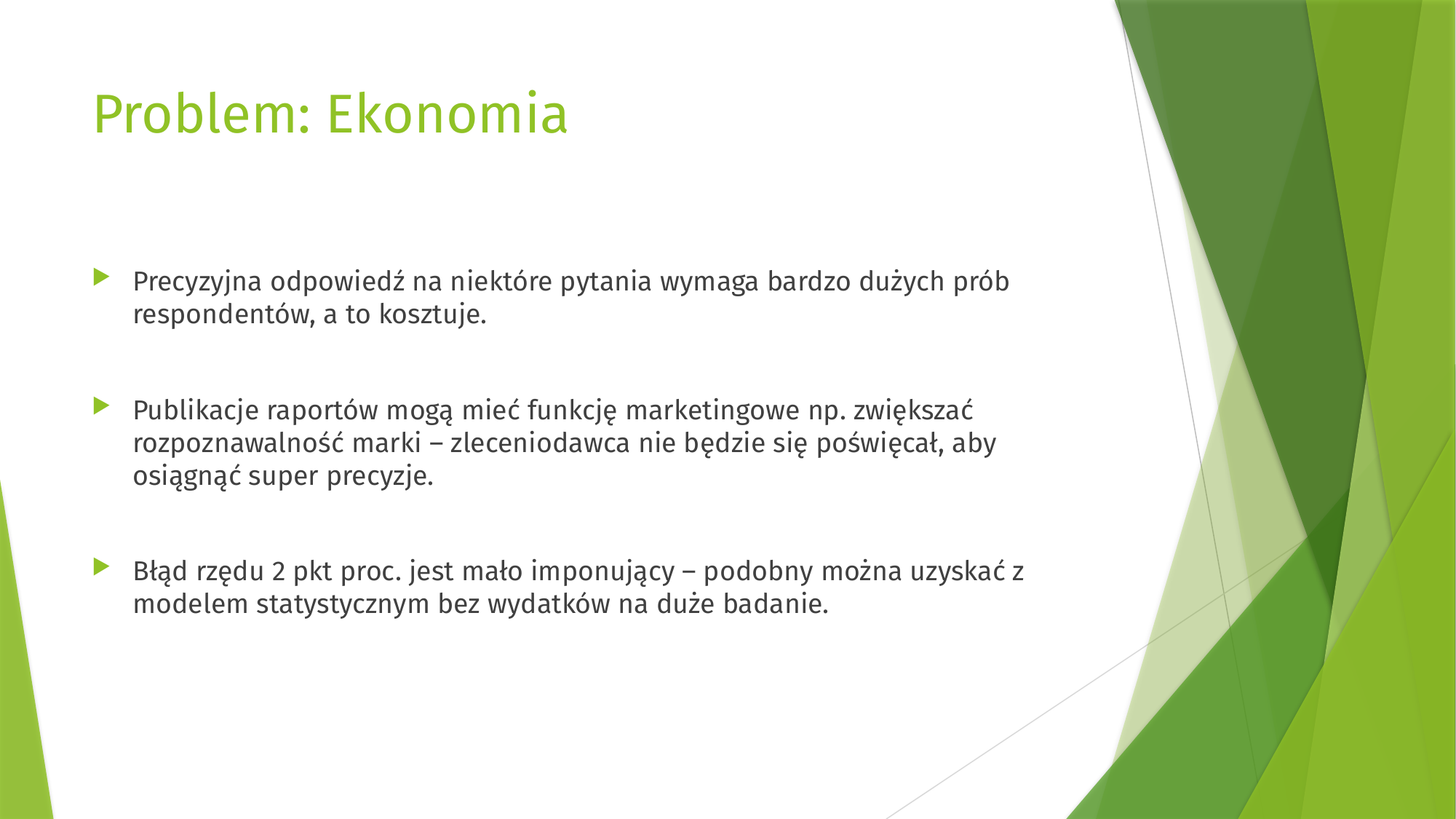

# Problem: Ekonomia
Precyzyjna odpowiedź na niektóre pytania wymaga bardzo dużych prób respondentów, a to kosztuje.

Publikacje raportów mogą mieć funkcję marketingowe np. zwiększać rozpoznawalność marki – zleceniodawca nie będzie się poświęcał, aby osiągnąć super precyzje.

Błąd rzędu 2 pkt proc. jest mało imponujący – podobny można uzyskać z modelem statystycznym bez wydatków na duże badanie.